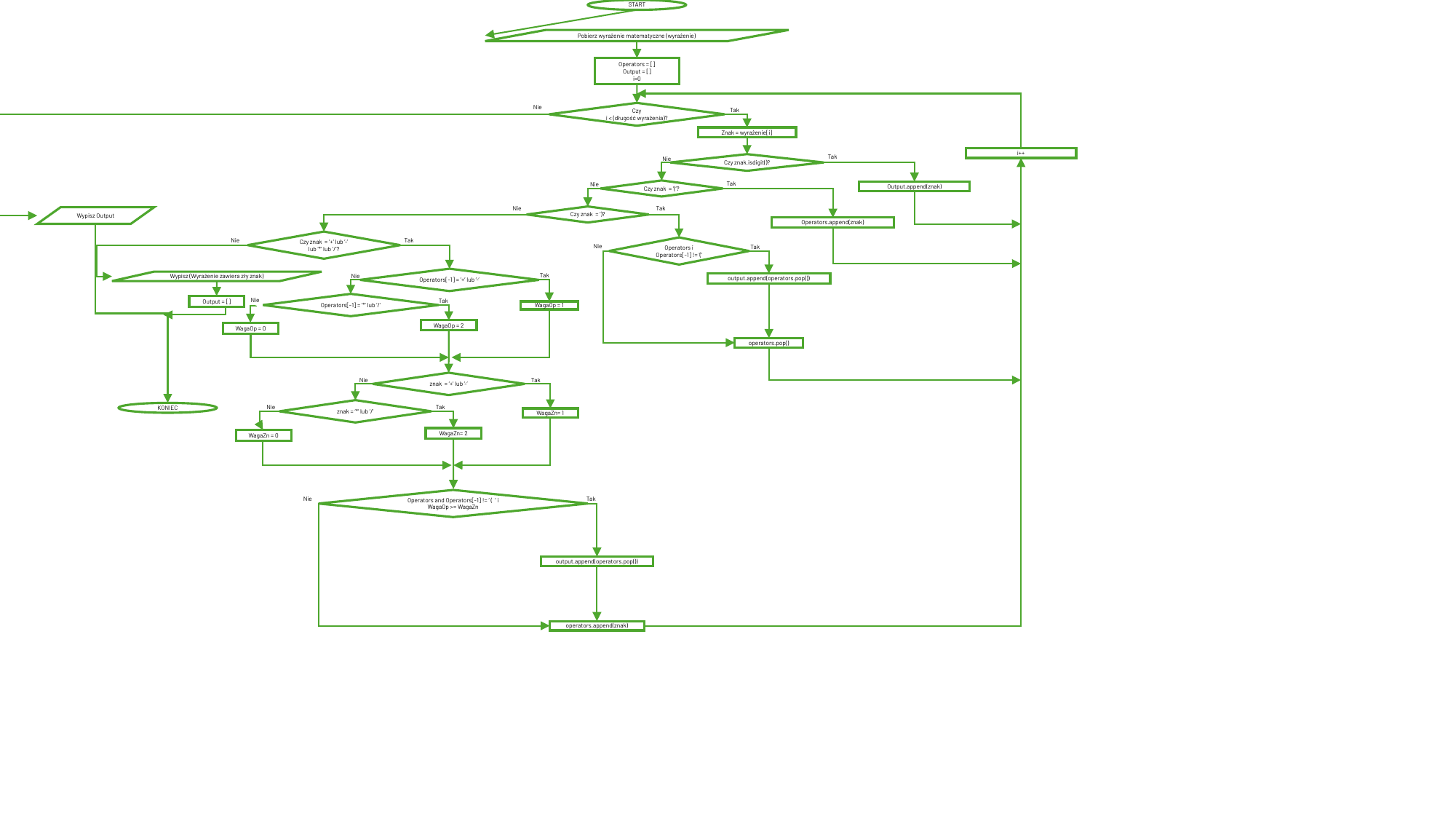

START
Pobierz wyrażenie matematyczne (wyrażenie)
Operators = []
Output = []
i=0
Nie
Tak
Czy
i < (długość wyrażenia)?
Znak = wyrażenie[i]
Tak
i++
Nie
Czy znak.isdigit()?
Tak
Nie
Czy znak  = ’(’?
Output.append(znak)
Tak
Nie
Czy znak  = ’)?
Wypisz Output
Operators.append(znak)
Tak
Czy znak  = ’+’ lub ’-’ lub ’*’ lub ’/’?
Nie
Nie
Operators i Operators[-1] != '('
Tak
Tak
Nie
Operators[-1] = ’+’ lub ’-’
Wypisz (Wyrażenie zawiera zły znak)
output.append(operators.pop())
Nie
Tak
Operators[-1] = ’*’ lub ’/’
Output = []
WagaOp = 1
WagaOp = 2
WagaOp = 0
operators.pop()
Tak
Nie
znak  = ’+’ lub ’-’
Nie
Tak
znak = ’*’ lub ’/’
KONIEC
WagaZn= 1
WagaZn= 2
WagaZn = 0
Nie
Tak
Operators and Operators[-1] != ’ (  ’ i WagaOp >= WagaZn
output.append(operators.pop())
operators.append(znak)